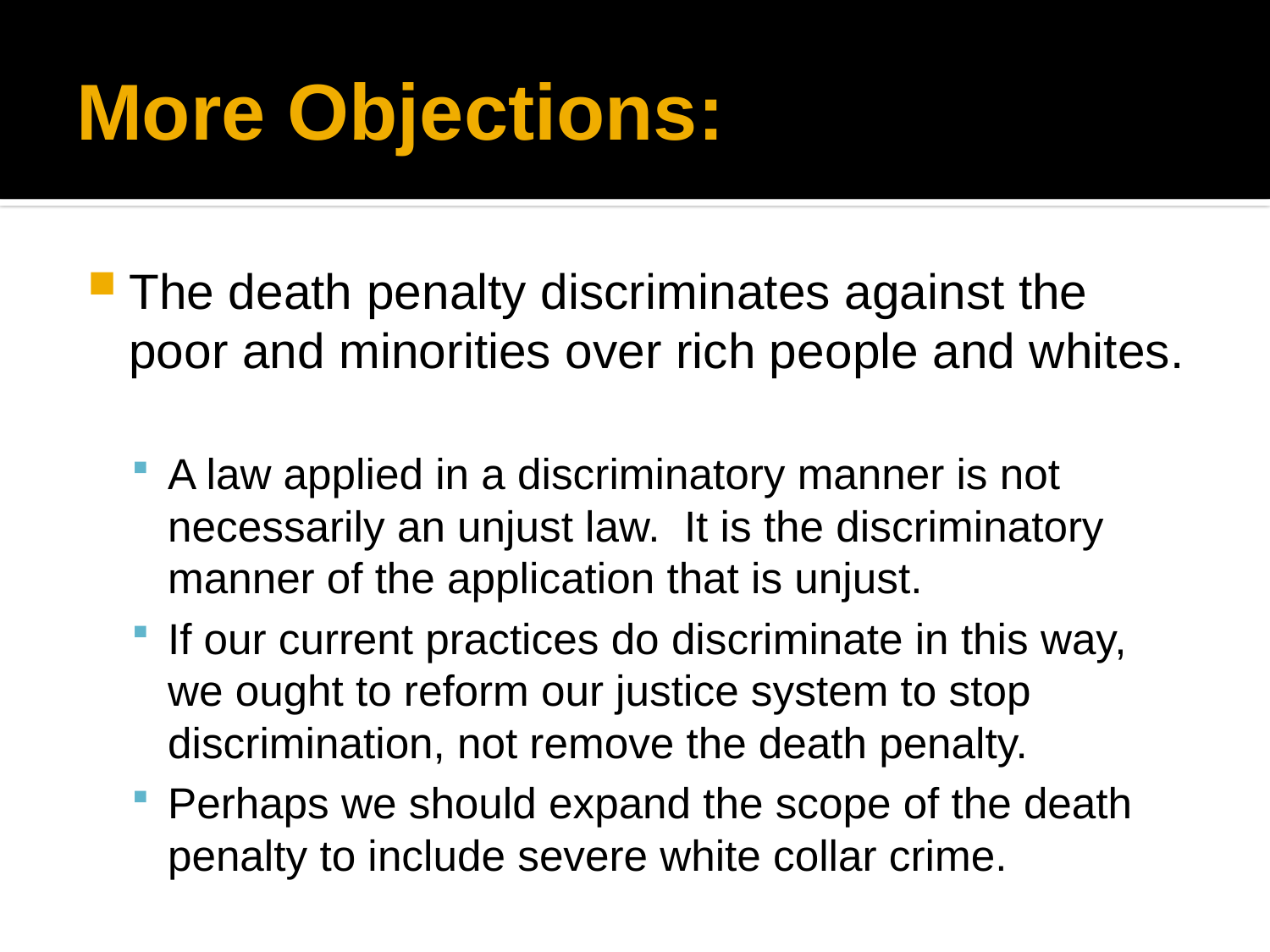

# More Objections:
The death penalty discriminates against the poor and minorities over rich people and whites.
A law applied in a discriminatory manner is not necessarily an unjust law.  It is the discriminatory manner of the application that is unjust.
If our current practices do discriminate in this way, we ought to reform our justice system to stop discrimination, not remove the death penalty.
Perhaps we should expand the scope of the death penalty to include severe white collar crime.